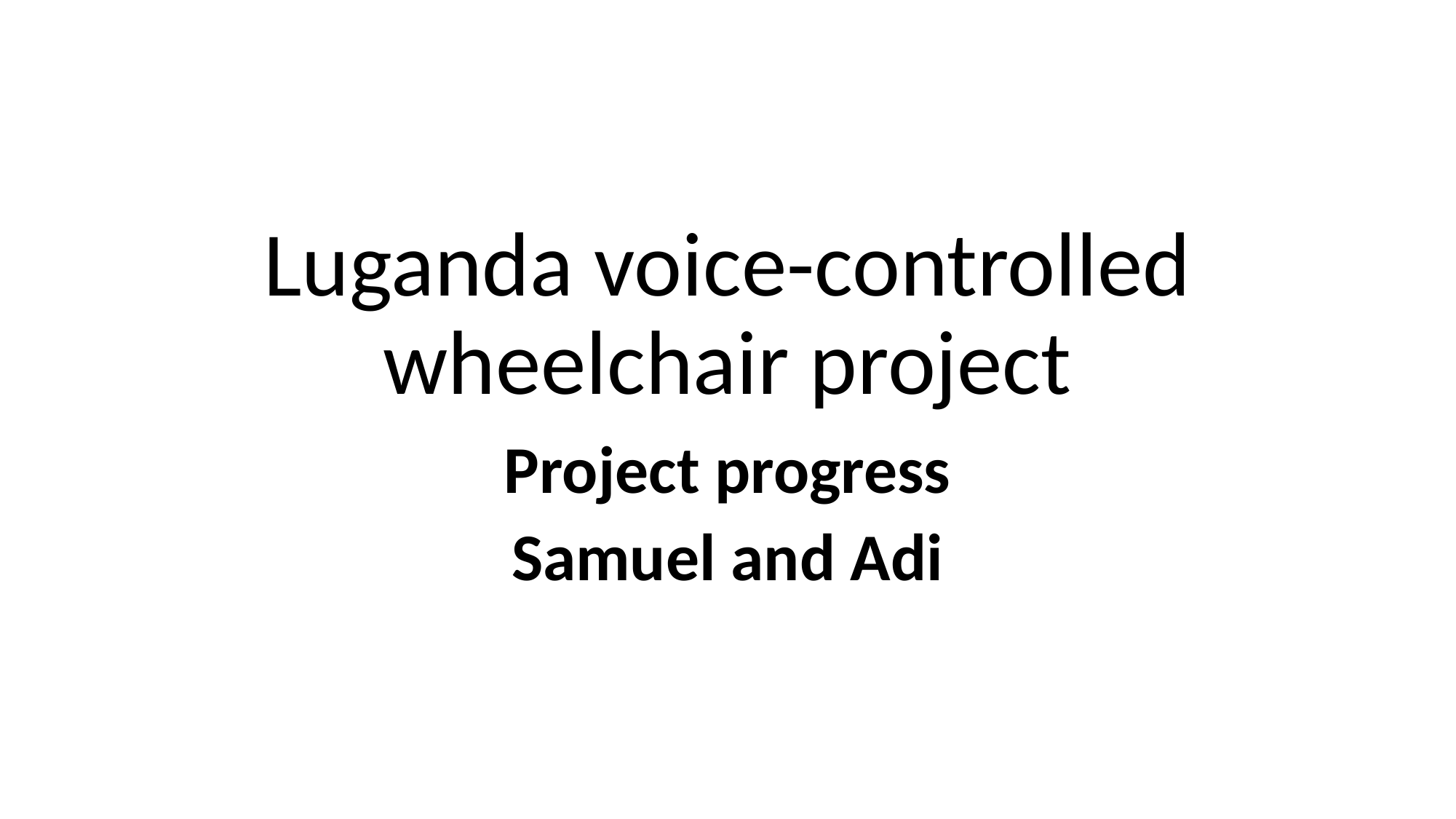

# Luganda voice-controlled wheelchair project
Project progress
Samuel and Adi